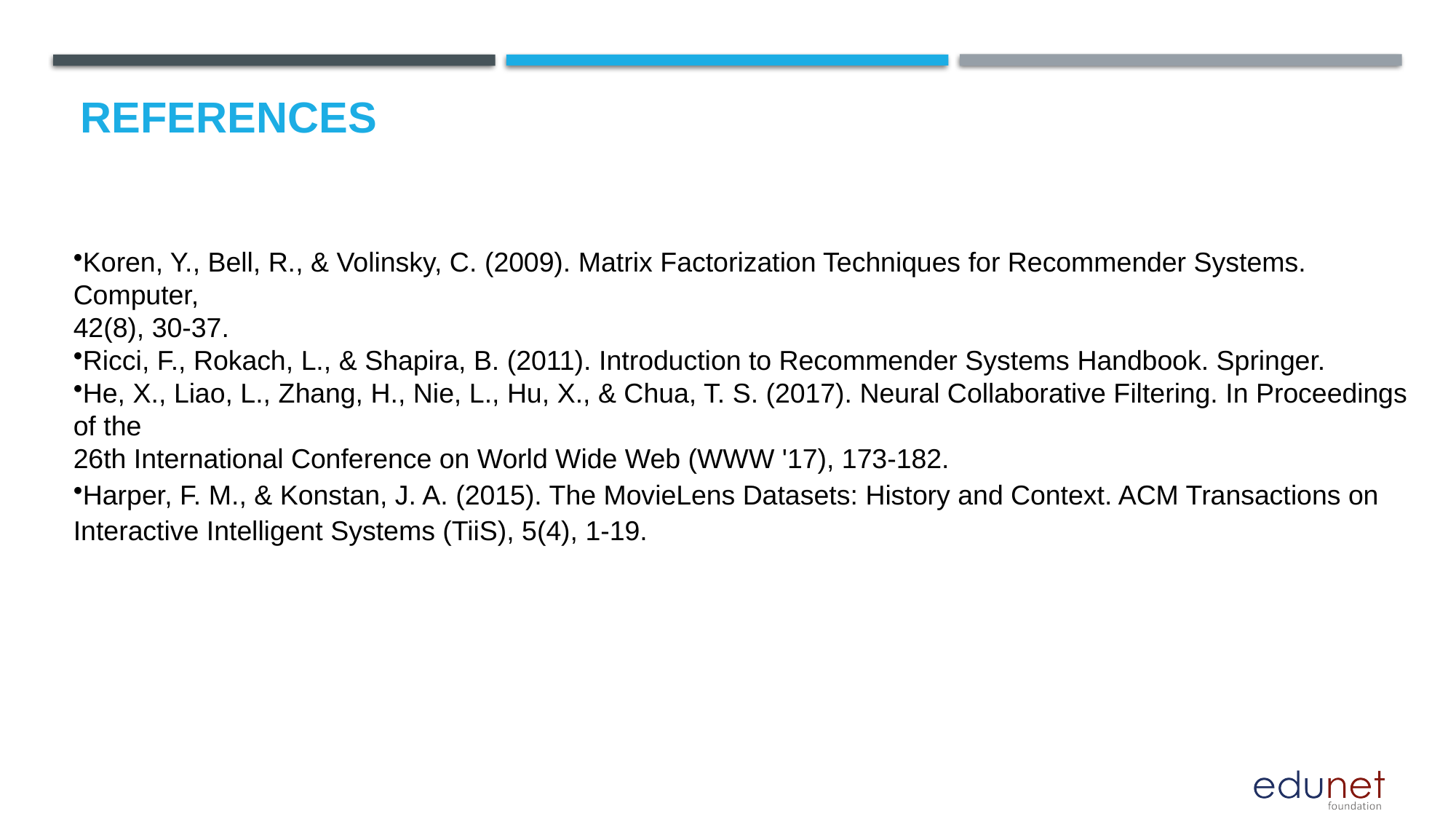

# References

Koren, Y., Bell, R., & Volinsky, C. (2009). Matrix Factorization Techniques for Recommender Systems. Computer,
42(8), 30-37.
Ricci, F., Rokach, L., & Shapira, B. (2011). Introduction to Recommender Systems Handbook. Springer.
He, X., Liao, L., Zhang, H., Nie, L., Hu, X., & Chua, T. S. (2017). Neural Collaborative Filtering. In Proceedings of the
26th International Conference on World Wide Web (WWW '17), 173-182.
Harper, F. M., & Konstan, J. A. (2015). The MovieLens Datasets: History and Context. ACM Transactions on
Interactive Intelligent Systems (TiiS), 5(4), 1-19.